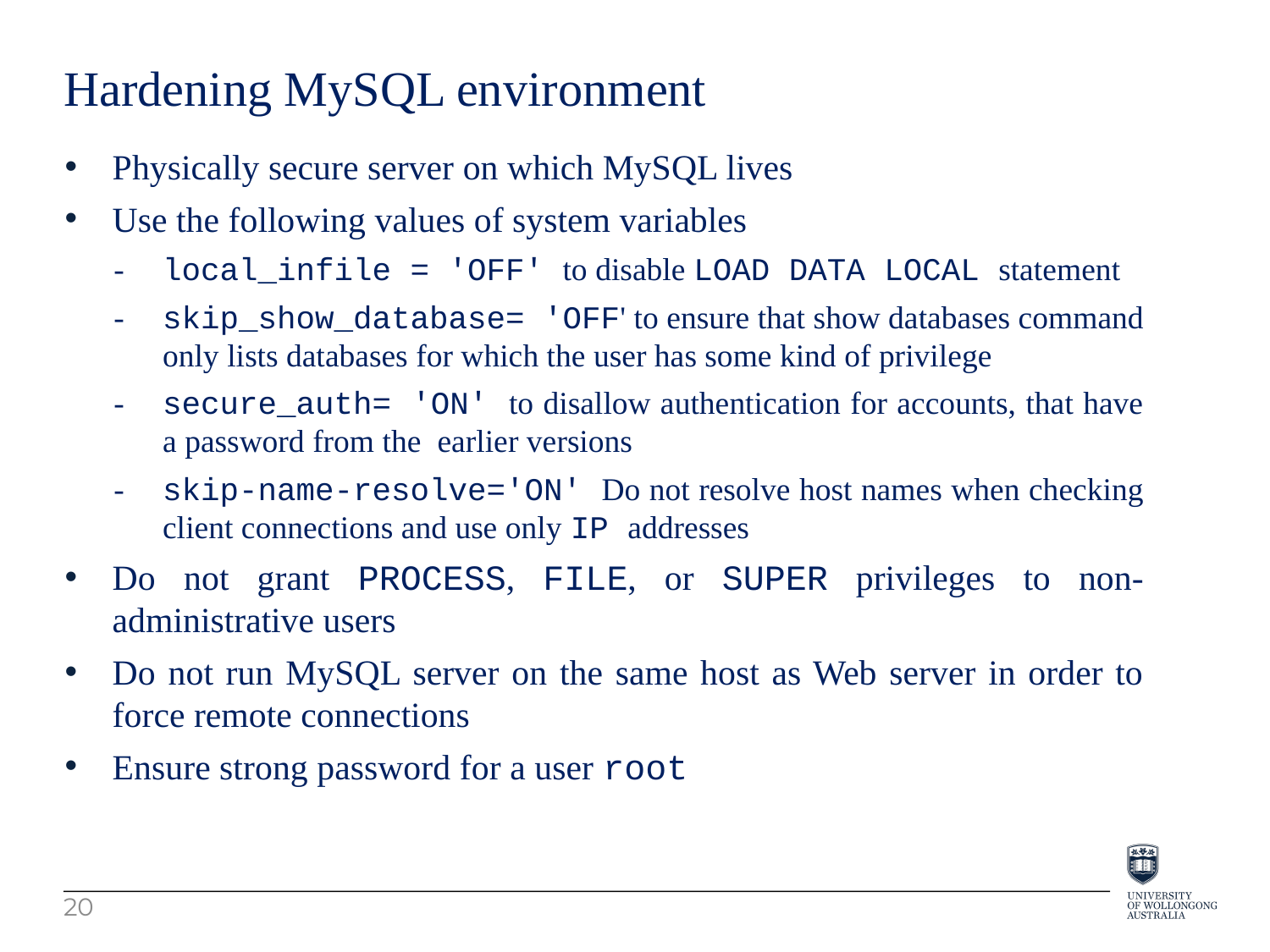

Hardening MySQL environment
Physically secure server on which MySQL lives
Use the following values of system variables
-	local_infile = 'OFF' to disable LOAD DATA LOCAL statement
-	skip_show_database= 'OFF' to ensure that show databases command only lists databases for which the user has some kind of privilege
-	secure_auth= 'ON' to disallow authentication for accounts, that have a password from the  earlier versions
-	skip-name-resolve='ON' Do not resolve host names when checking client connections and use only IP addresses
Do not grant PROCESS, FILE, or SUPER privileges to non-administrative users
Do not run MySQL server on the same host as Web server in order to force remote connections
Ensure strong password for a user root
20